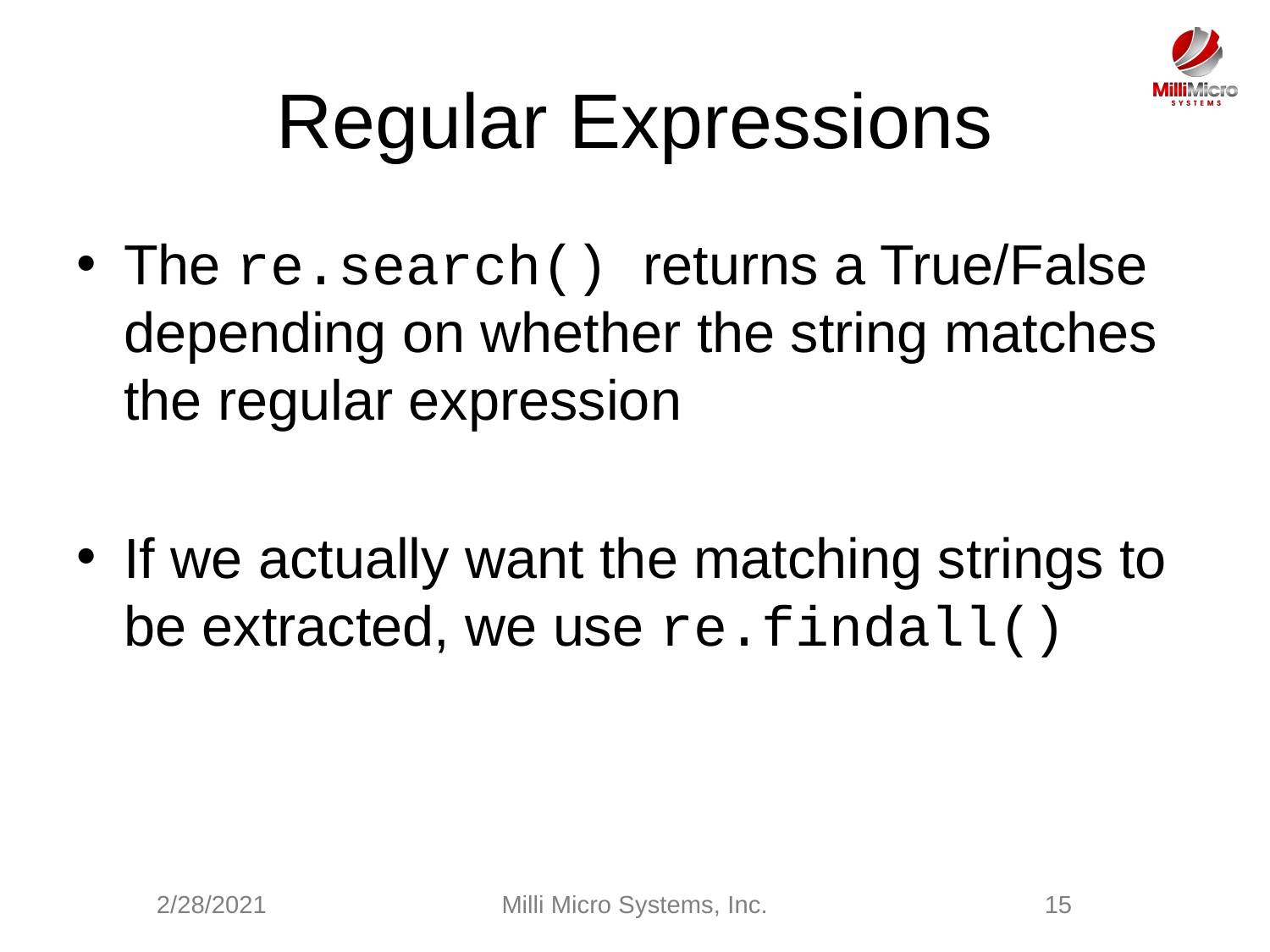

# Regular Expressions
The re.search() returns a True/False depending on whether the string matches  the regular expression

If we actually want the matching strings to be extracted, we use re.findall()

2/28/2021
Milli Micro Systems, Inc.
15